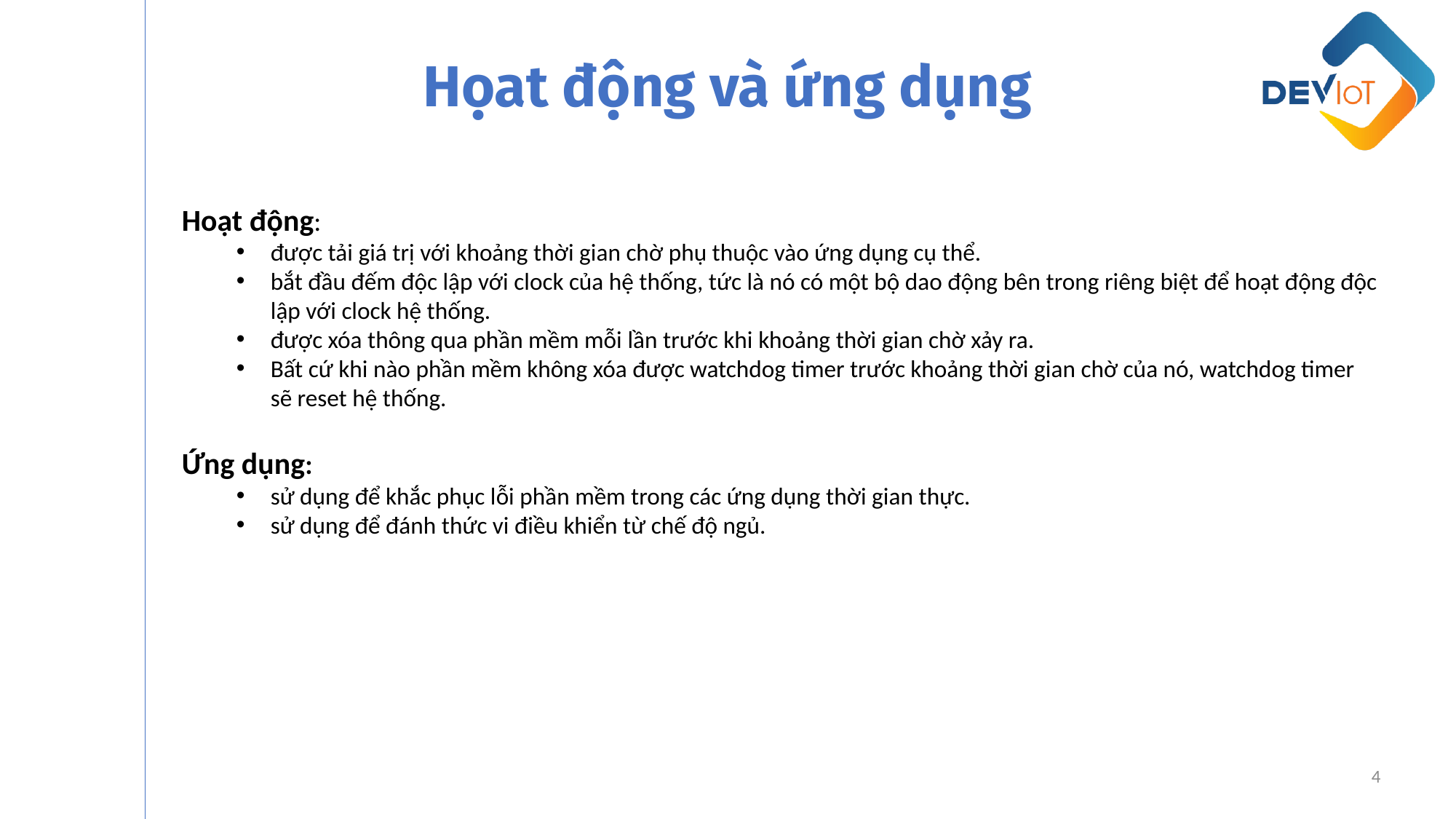

Họat động và ứng dụng
Hoạt động:
được tải giá trị với khoảng thời gian chờ phụ thuộc vào ứng dụng cụ thể.
bắt đầu đếm độc lập với clock của hệ thống, tức là nó có một bộ dao động bên trong riêng biệt để hoạt động độc lập với clock hệ thống.
được xóa thông qua phần mềm mỗi lần trước khi khoảng thời gian chờ xảy ra.
Bất cứ khi nào phần mềm không xóa được watchdog timer trước khoảng thời gian chờ của nó, watchdog timer sẽ reset hệ thống.

Ứng dụng:
sử dụng để khắc phục lỗi phần mềm trong các ứng dụng thời gian thực.
sử dụng để đánh thức vi điều khiển từ chế độ ngủ.
4